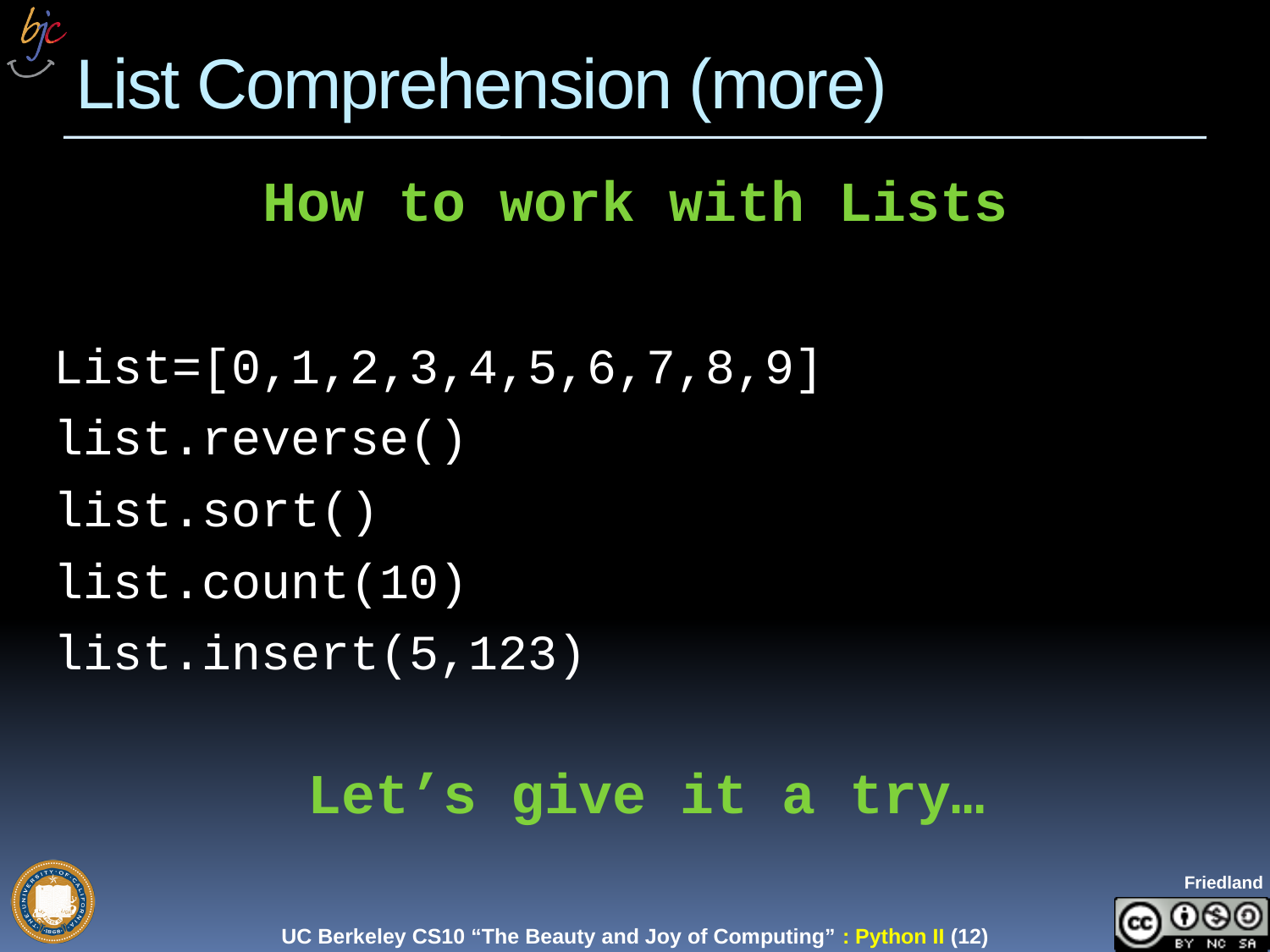

# List Comprehension (more)
How to work with Lists
List=[0,1,2,3,4,5,6,7,8,9]
list.reverse()
list.sort()
list.count(10)
list.insert(5,123)
Let’s give it a try…